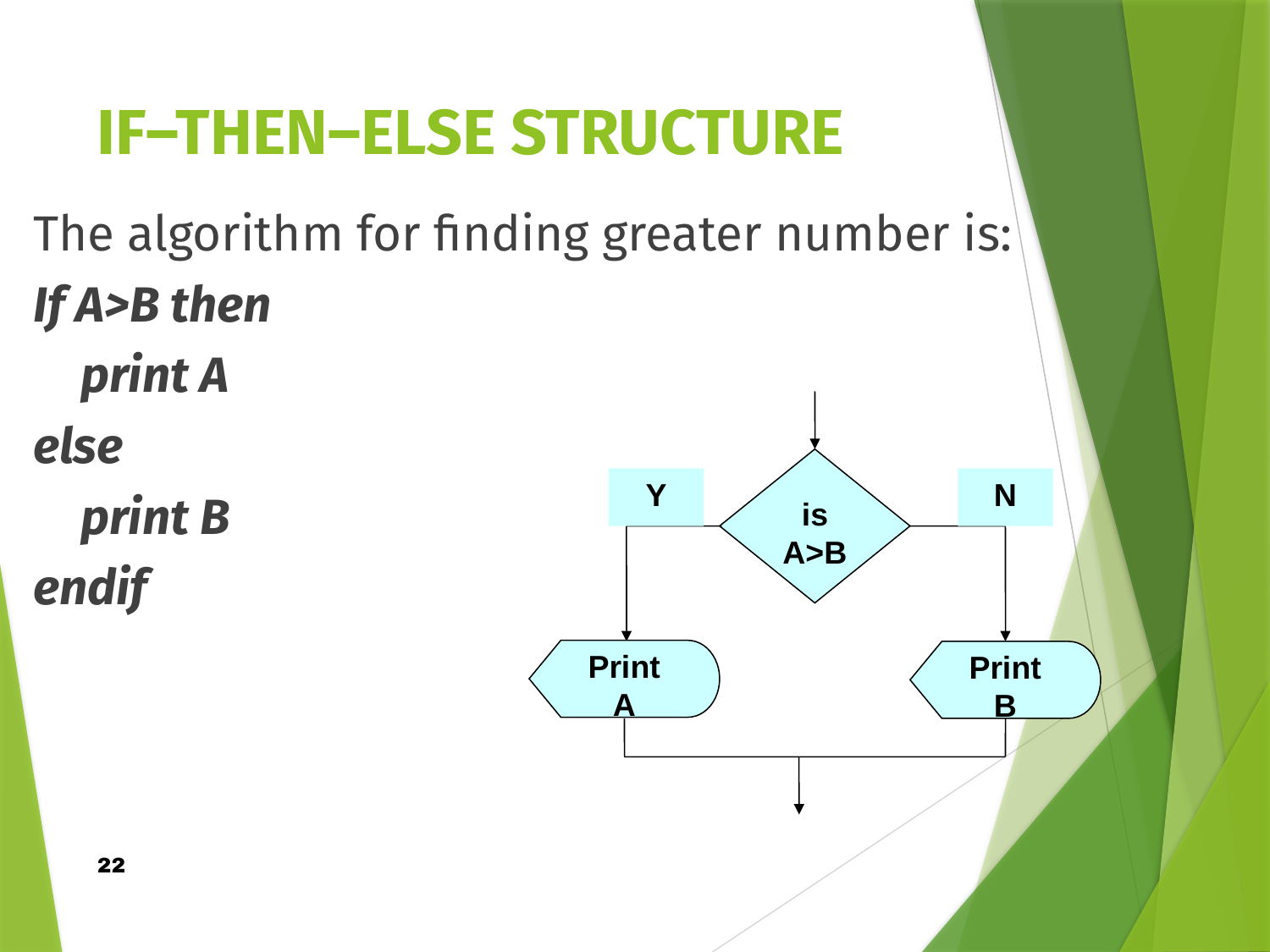

# IF–THEN–ELSE STRUCTURE
The algorithm for finding greater number is:
If A>B then
	print A
else
	print B
endif

is
A>B
Y
N

Print A
Print B

22